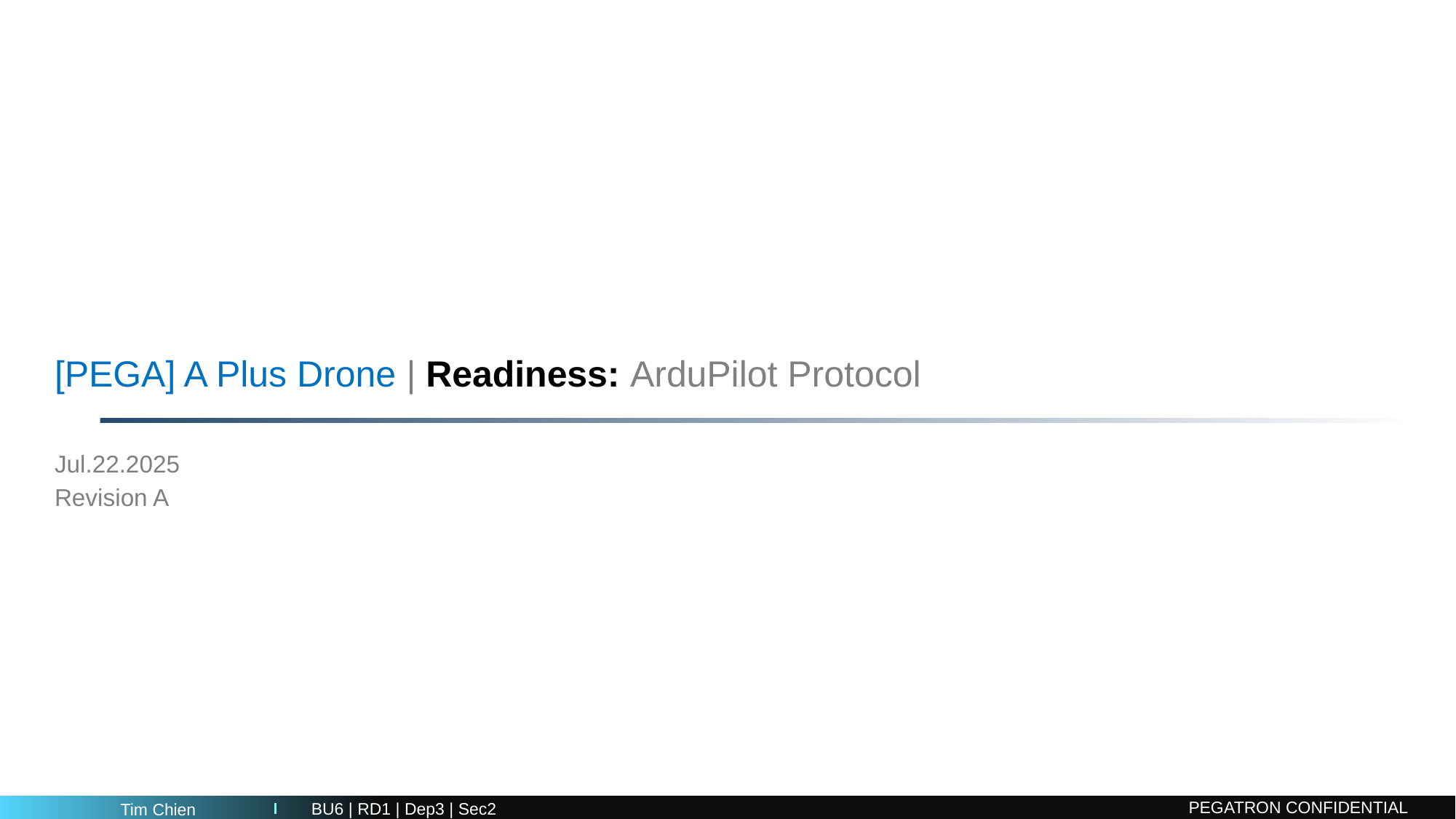

[PEGA] A Plus Drone | Readiness: ArduPilot Protocol
Jul.22.2025
Revision A